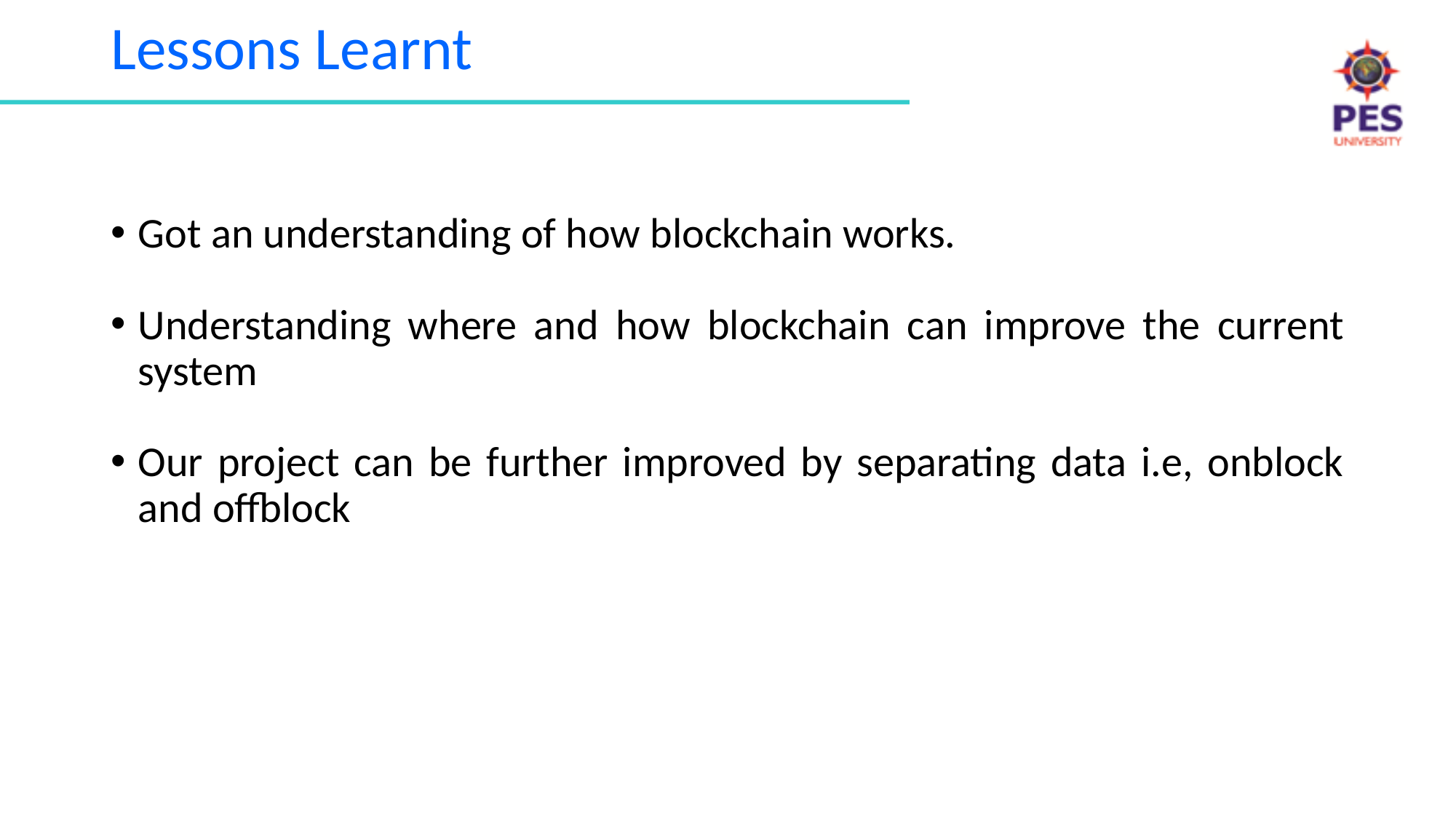

# Lessons Learnt

Got an understanding of how blockchain works.

Understanding where and how blockchain can improve the current system

Our project can be further improved by separating data i.e, onblock and offblock